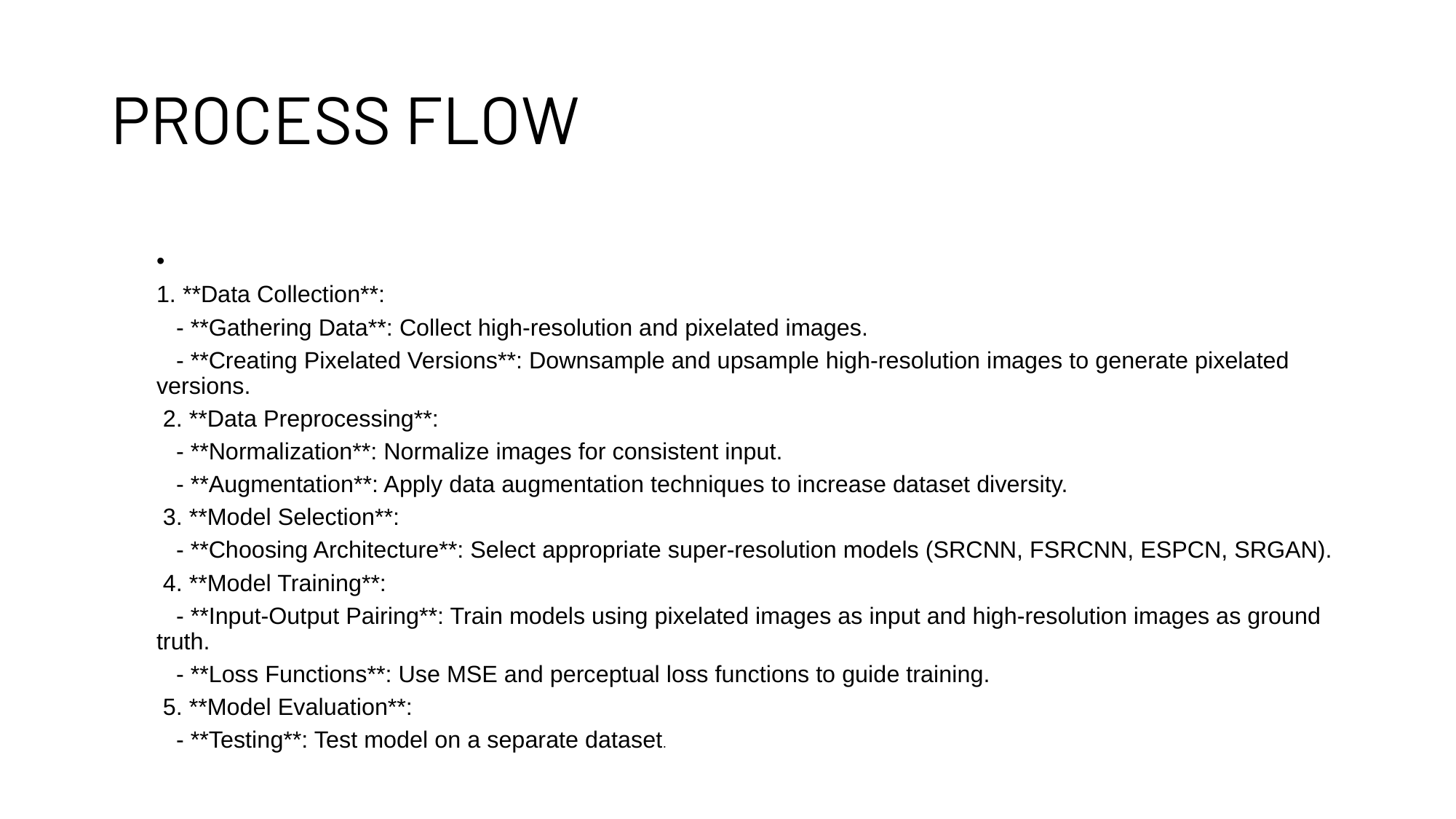

# PROCESS FLOW

1. **Data Collection**:
   - **Gathering Data**: Collect high-resolution and pixelated images.
   - **Creating Pixelated Versions**: Downsample and upsample high-resolution images to generate pixelated versions.
 2. **Data Preprocessing**:
   - **Normalization**: Normalize images for consistent input.
   - **Augmentation**: Apply data augmentation techniques to increase dataset diversity.
 3. **Model Selection**:
   - **Choosing Architecture**: Select appropriate super-resolution models (SRCNN, FSRCNN, ESPCN, SRGAN).
 4. **Model Training**:
   - **Input-Output Pairing**: Train models using pixelated images as input and high-resolution images as ground truth.
   - **Loss Functions**: Use MSE and perceptual loss functions to guide training.
 5. **Model Evaluation**:
   - **Testing**: Test model on a separate dataset.